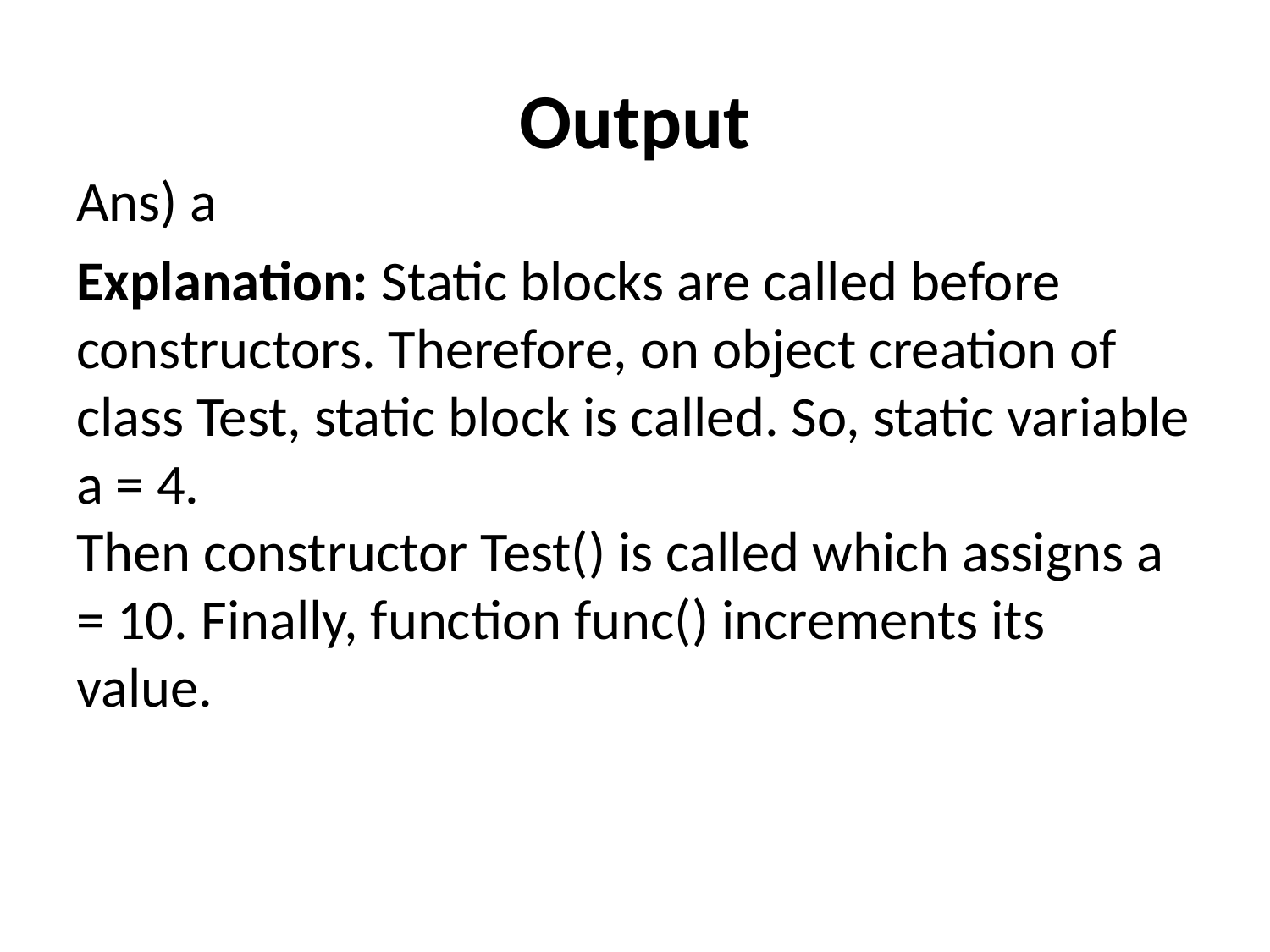

# Output
Ans) a
Explanation: Static blocks are called before constructors. Therefore, on object creation of class Test, static block is called. So, static variable a = 4.
Then constructor Test() is called which assigns a = 10. Finally, function func() increments its value.